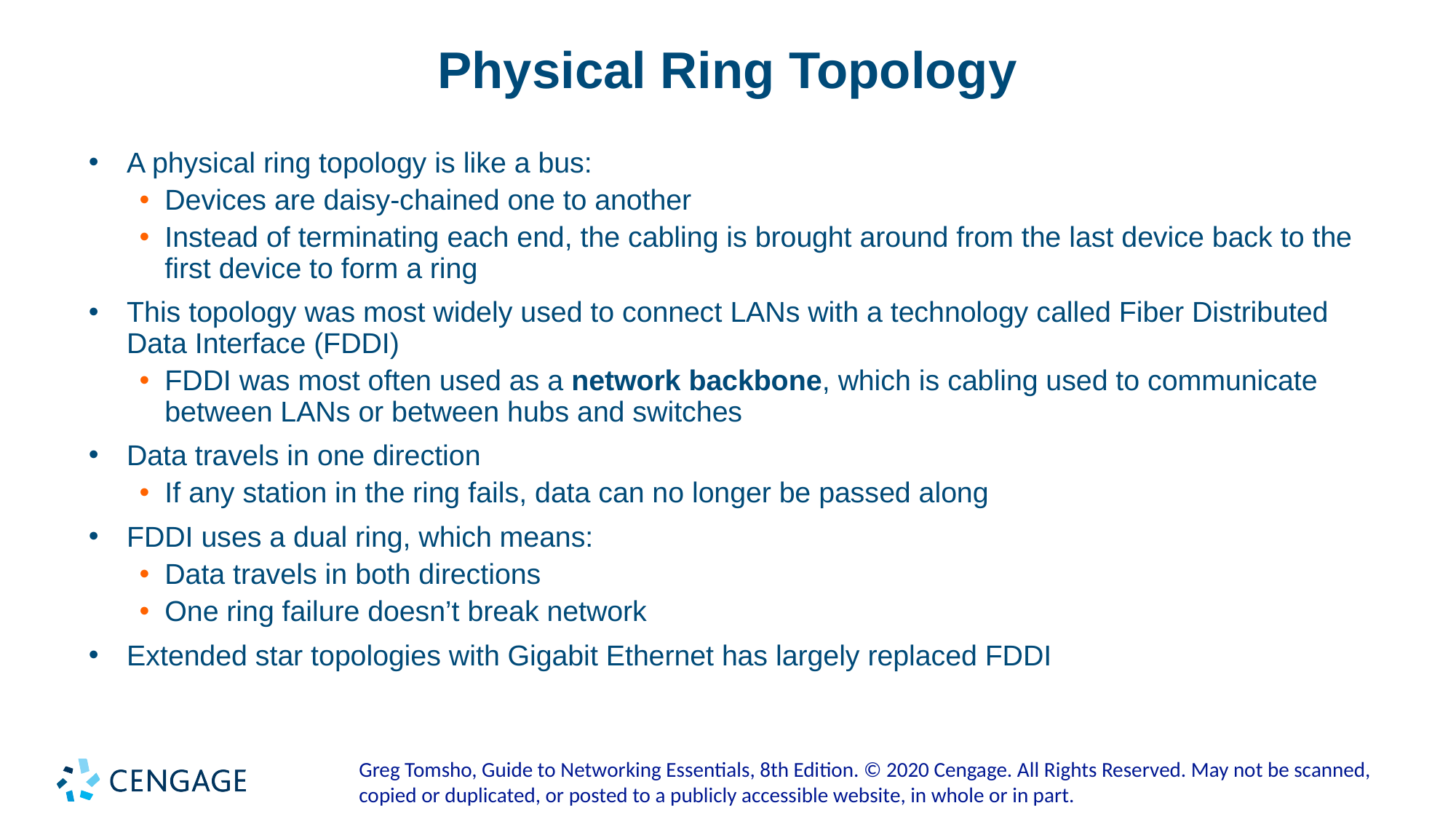

# Physical Ring Topology
A physical ring topology is like a bus:
Devices are daisy-chained one to another
Instead of terminating each end, the cabling is brought around from the last device back to the first device to form a ring
This topology was most widely used to connect LANs with a technology called Fiber Distributed Data Interface (FDDI)
FDDI was most often used as a network backbone, which is cabling used to communicate between LANs or between hubs and switches
Data travels in one direction
If any station in the ring fails, data can no longer be passed along
FDDI uses a dual ring, which means:
Data travels in both directions
One ring failure doesn’t break network
Extended star topologies with Gigabit Ethernet has largely replaced FDDI